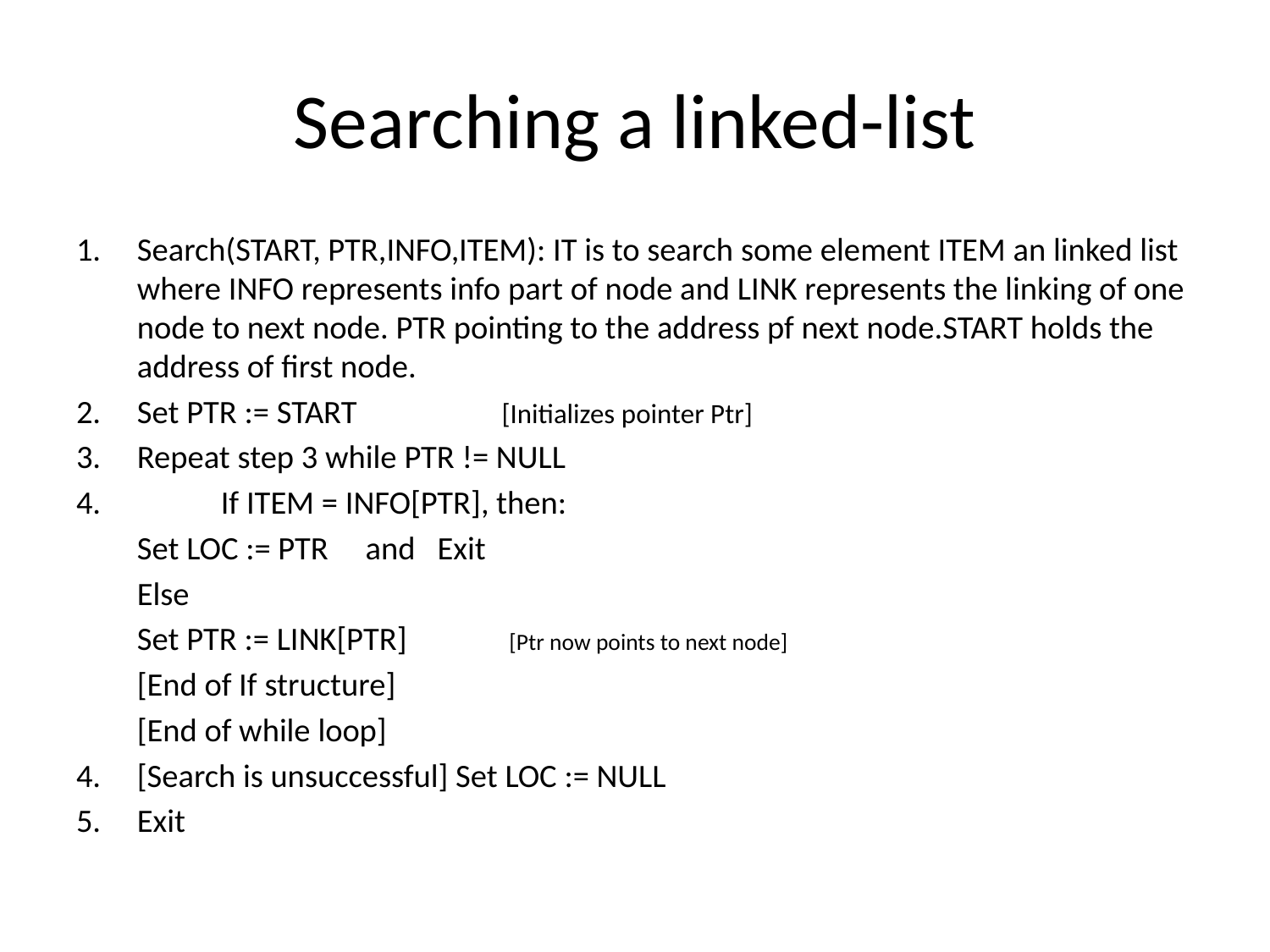

# Searching a linked-list
Search(START, PTR,INFO,ITEM): IT is to search some element ITEM an linked list where INFO represents info part of node and LINK represents the linking of one node to next node. PTR pointing to the address pf next node.START holds the address of first node.
Set PTR := START   	        	    [Initializes pointer Ptr]
Repeat step 3 while PTR != NULL
 	If ITEM = INFO[PTR], then:
			Set LOC := PTR     and   Exit
		Else
			Set PTR := LINK[PTR]	     [Ptr now points to next node]
		[End of If structure]
	[End of while loop]
[Search is unsuccessful] Set LOC := NULL
Exit